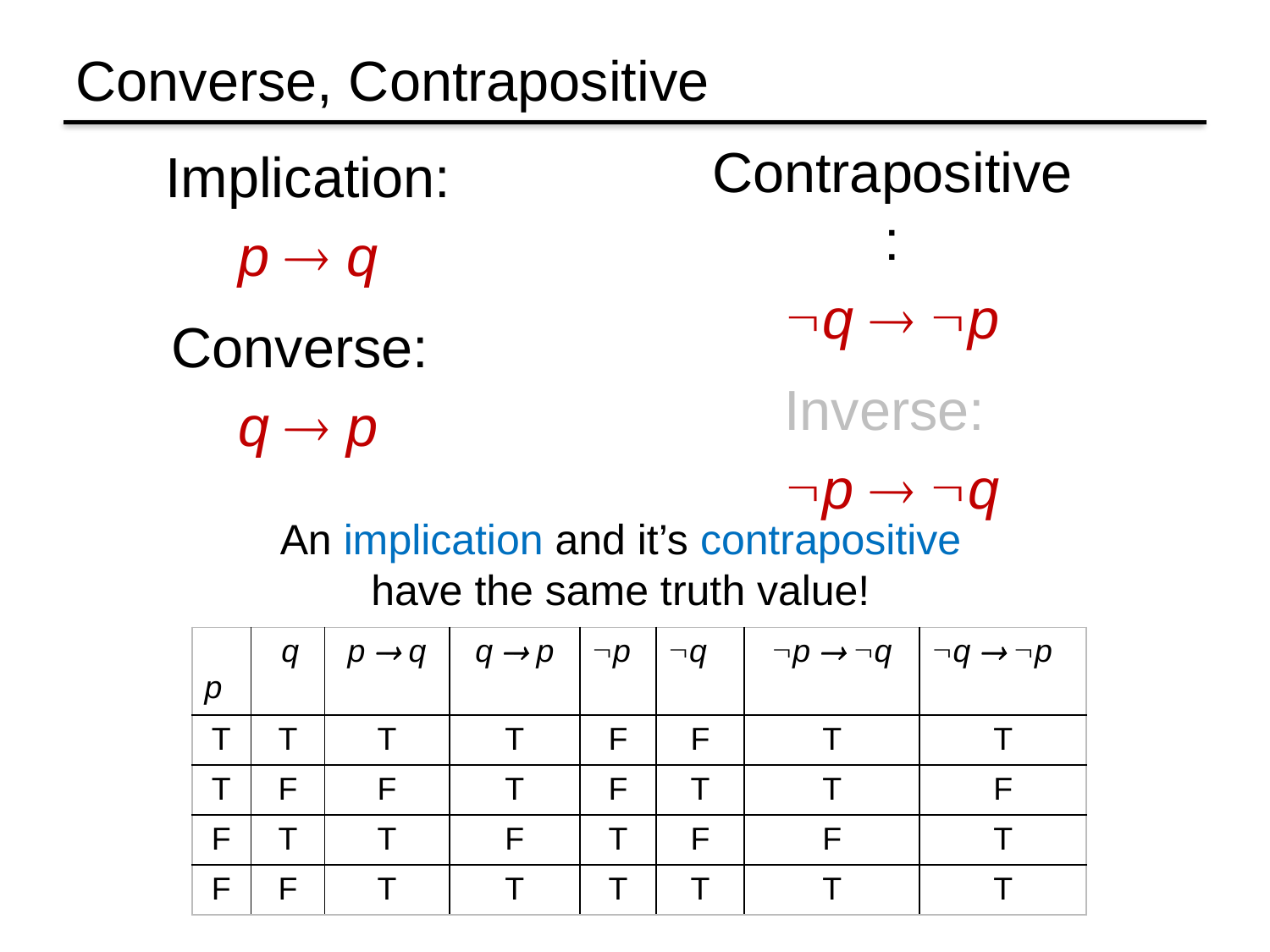

# Converse, Contrapositive
Contrapositive:
¬q → ¬p

Inverse:
¬p → ¬q
Implication:
p → q

Converse:
q → p
An implication and it’s contrapositive have the same truth value!
| p | q | p → q | q → p | ¬p | ¬q | ¬p → ¬q | ¬q → ¬p |
| --- | --- | --- | --- | --- | --- | --- | --- |
| T | T | T | T | F | F | T | T |
| T | F | F | T | F | T | T | F |
| F | T | T | F | T | F | F | T |
| F | F | T | T | T | T | T | T |